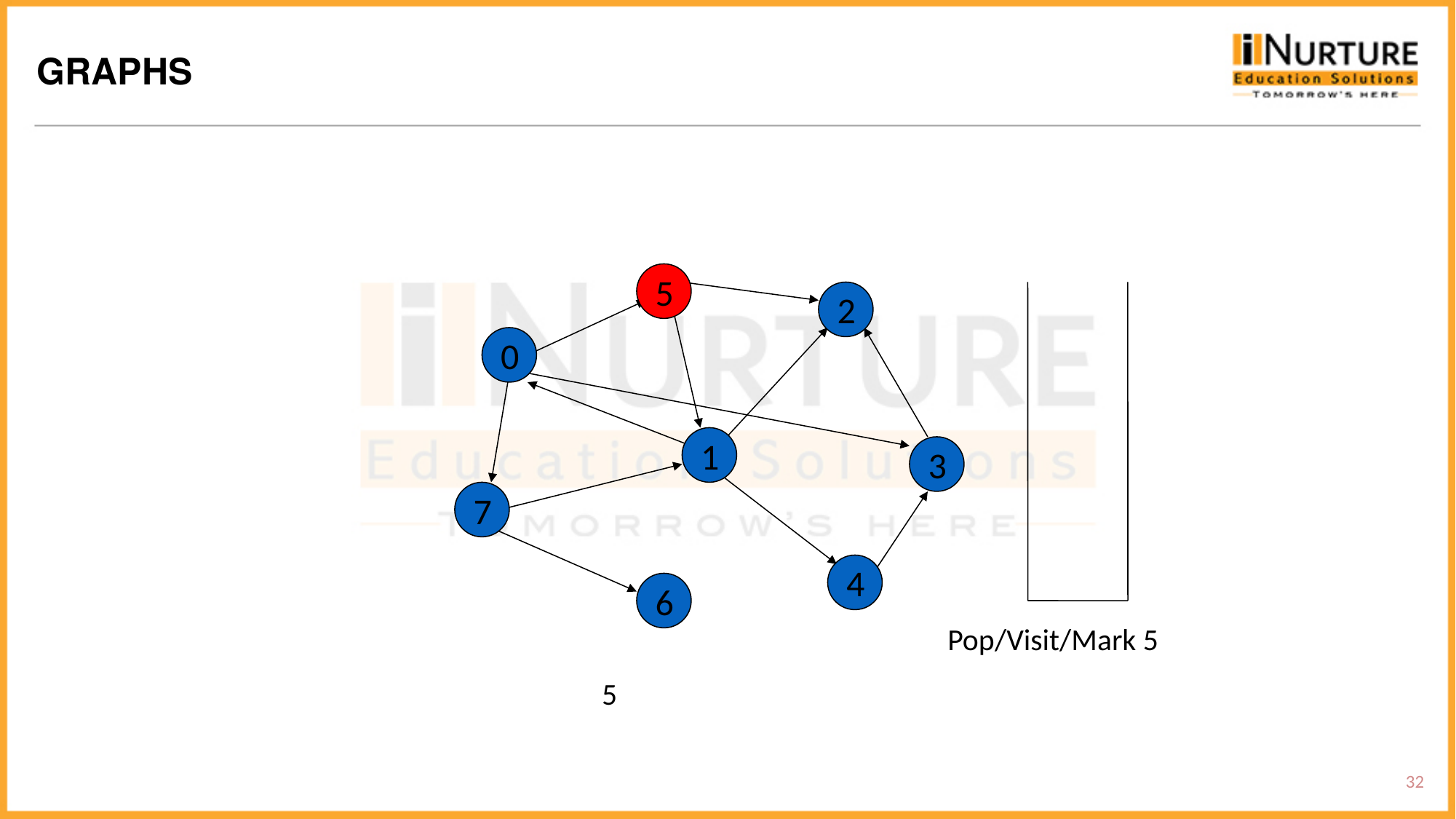

GRAPHS
5

2

0

1
3

7

4
6

Pop/Visit/Mark 5
5

32